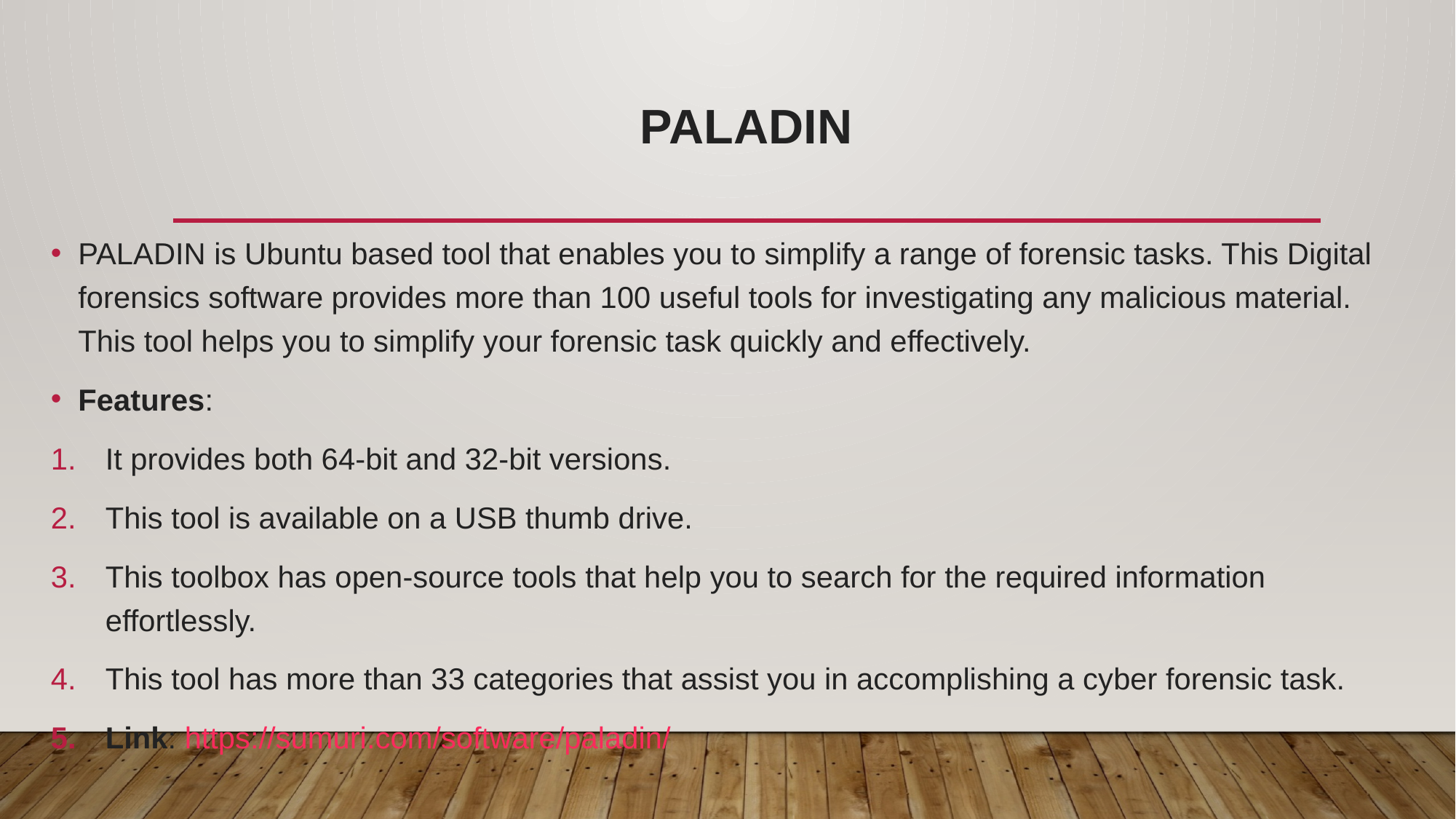

# PALADIN
PALADIN is Ubuntu based tool that enables you to simplify a range of forensic tasks. This Digital forensics software provides more than 100 useful tools for investigating any malicious material. This tool helps you to simplify your forensic task quickly and effectively.
Features:
It provides both 64-bit and 32-bit versions.
This tool is available on a USB thumb drive.
This toolbox has open-source tools that help you to search for the required information effortlessly.
This tool has more than 33 categories that assist you in accomplishing a cyber forensic task.
Link: https://sumuri.com/software/paladin/